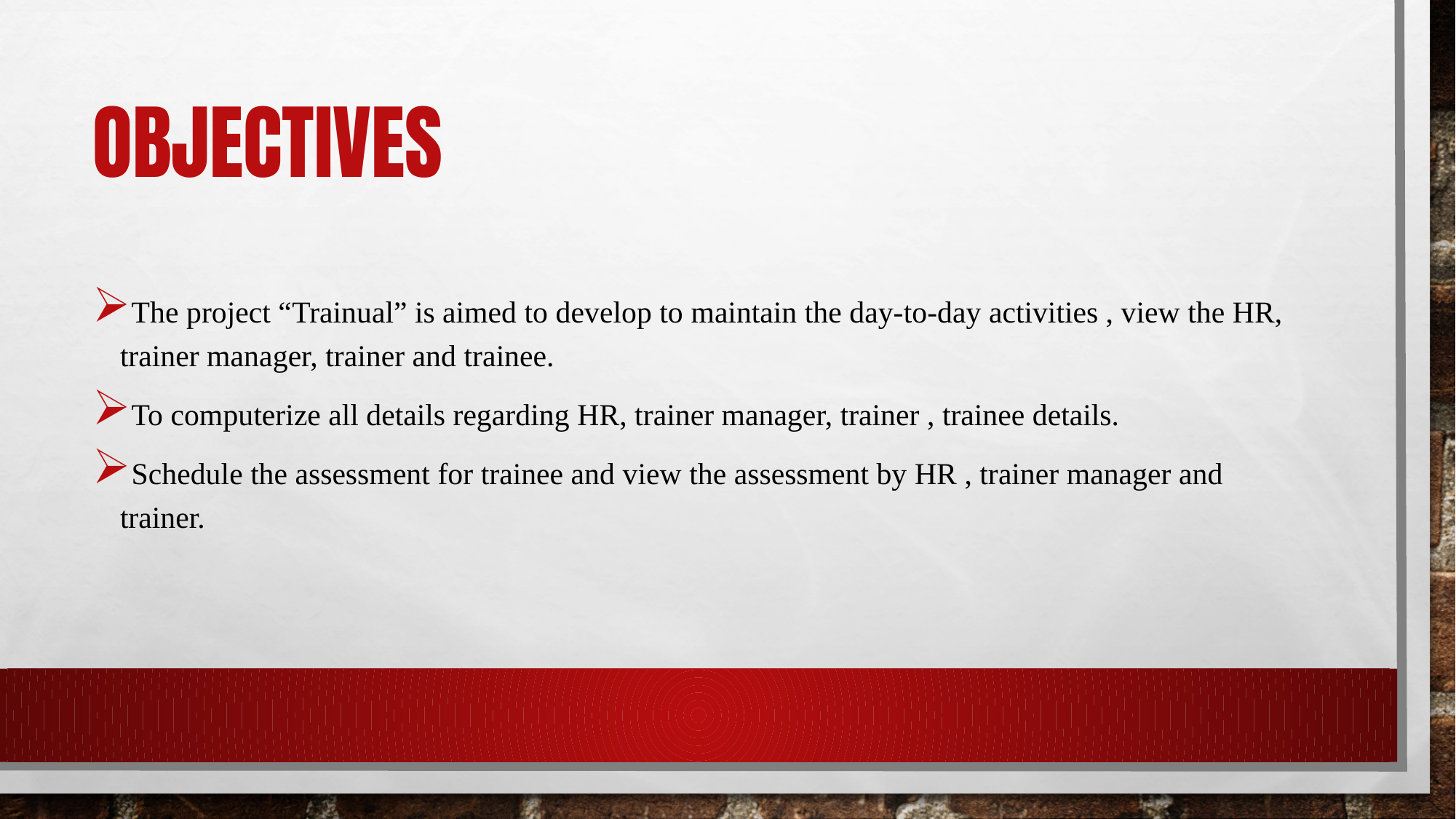

# Objectives
The project “Trainual” is aimed to develop to maintain the day-to-day activities , view the HR, trainer manager, trainer and trainee.
To computerize all details regarding HR, trainer manager, trainer , trainee details.
Schedule the assessment for trainee and view the assessment by HR , trainer manager and trainer.